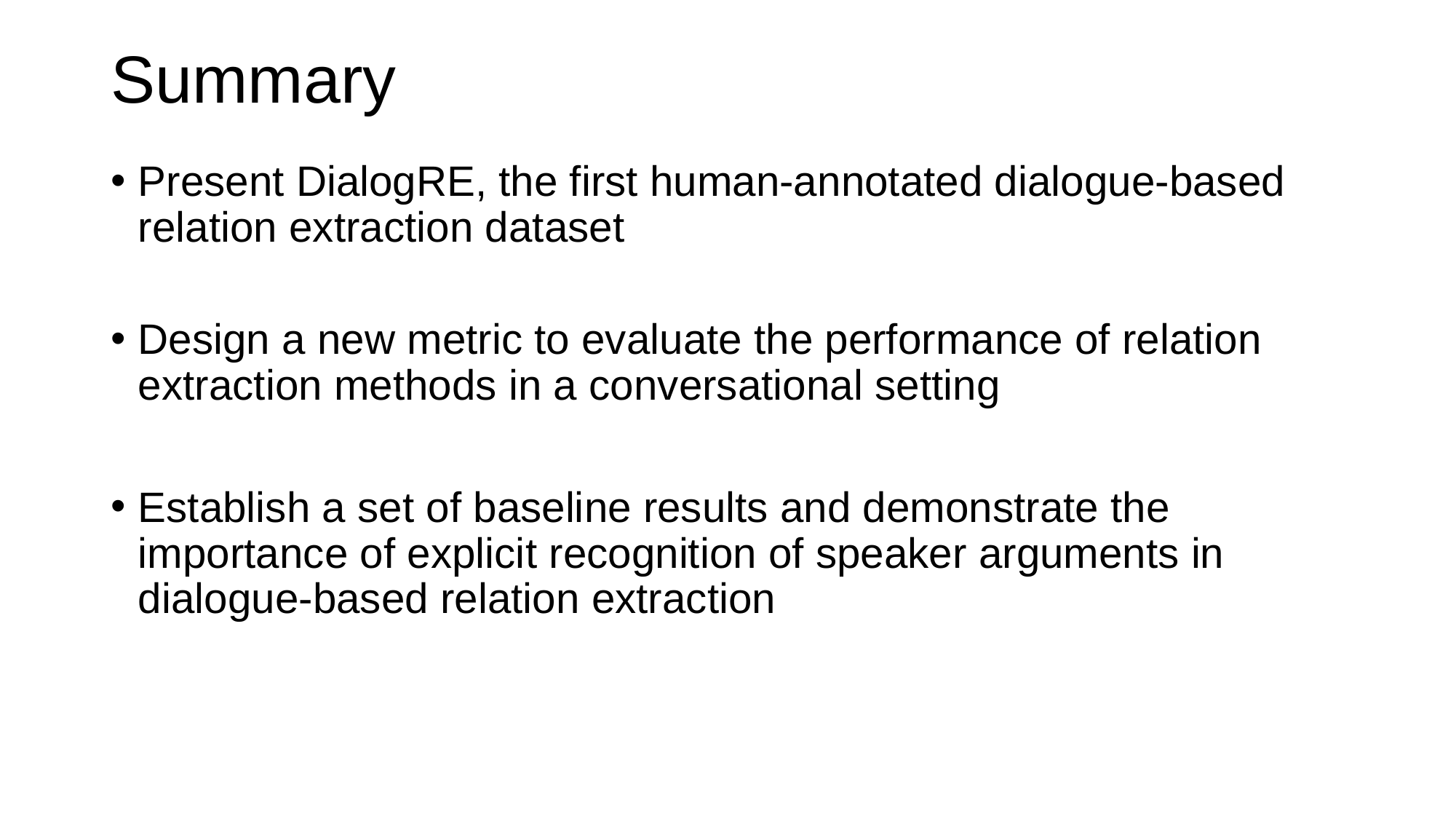

# Summary
Present DialogRE, the first human-annotated dialogue-based relation extraction dataset

Design a new metric to evaluate the performance of relation extraction methods in a conversational setting

Establish a set of baseline results and demonstrate the importance of explicit recognition of speaker arguments in dialogue-based relation extraction